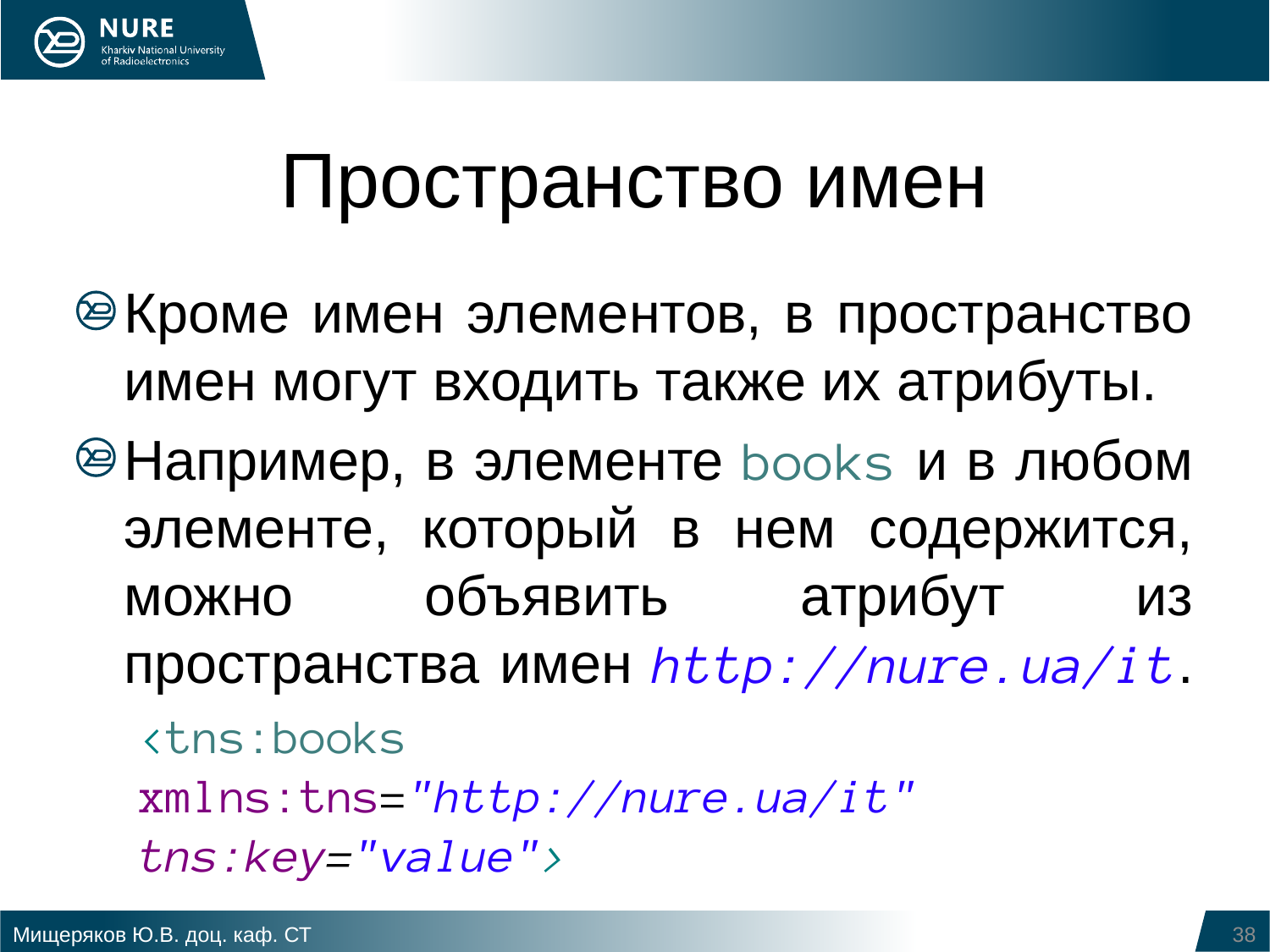

# Пространство имен
Кроме имен элементов, в пространство имен могут входить также их атрибуты.
Например, в элементе books и в любом элементе, который в нем содержится, можно объявить атрибут из пространства имен http://nure.ua/it.
<tns:books xmlns:tns="http://nure.ua/it" tns:key="value">
Мищеряков Ю.В. доц. каф. СТ
38